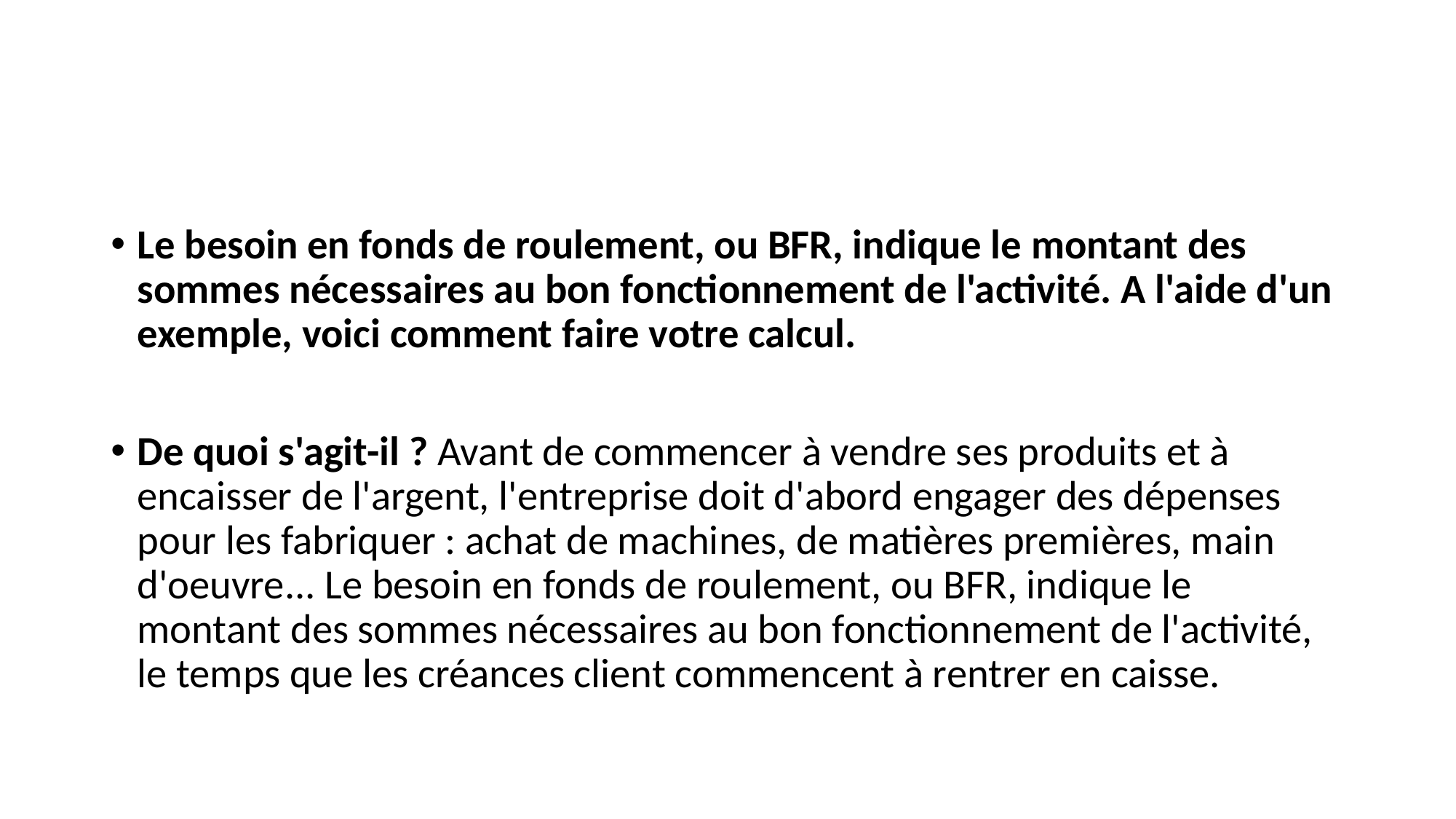

#
Le besoin en fonds de roulement, ou BFR, indique le montant des sommes nécessaires au bon fonctionnement de l'activité. A l'aide d'un exemple, voici comment faire votre calcul.

De quoi s'agit-il ? Avant de commencer à vendre ses produits et à encaisser de l'argent, l'entreprise doit d'abord engager des dépenses pour les fabriquer : achat de machines, de matières premières, main d'oeuvre... Le besoin en fonds de roulement, ou BFR, indique le montant des sommes nécessaires au bon fonctionnement de l'activité, le temps que les créances client commencent à rentrer en caisse.